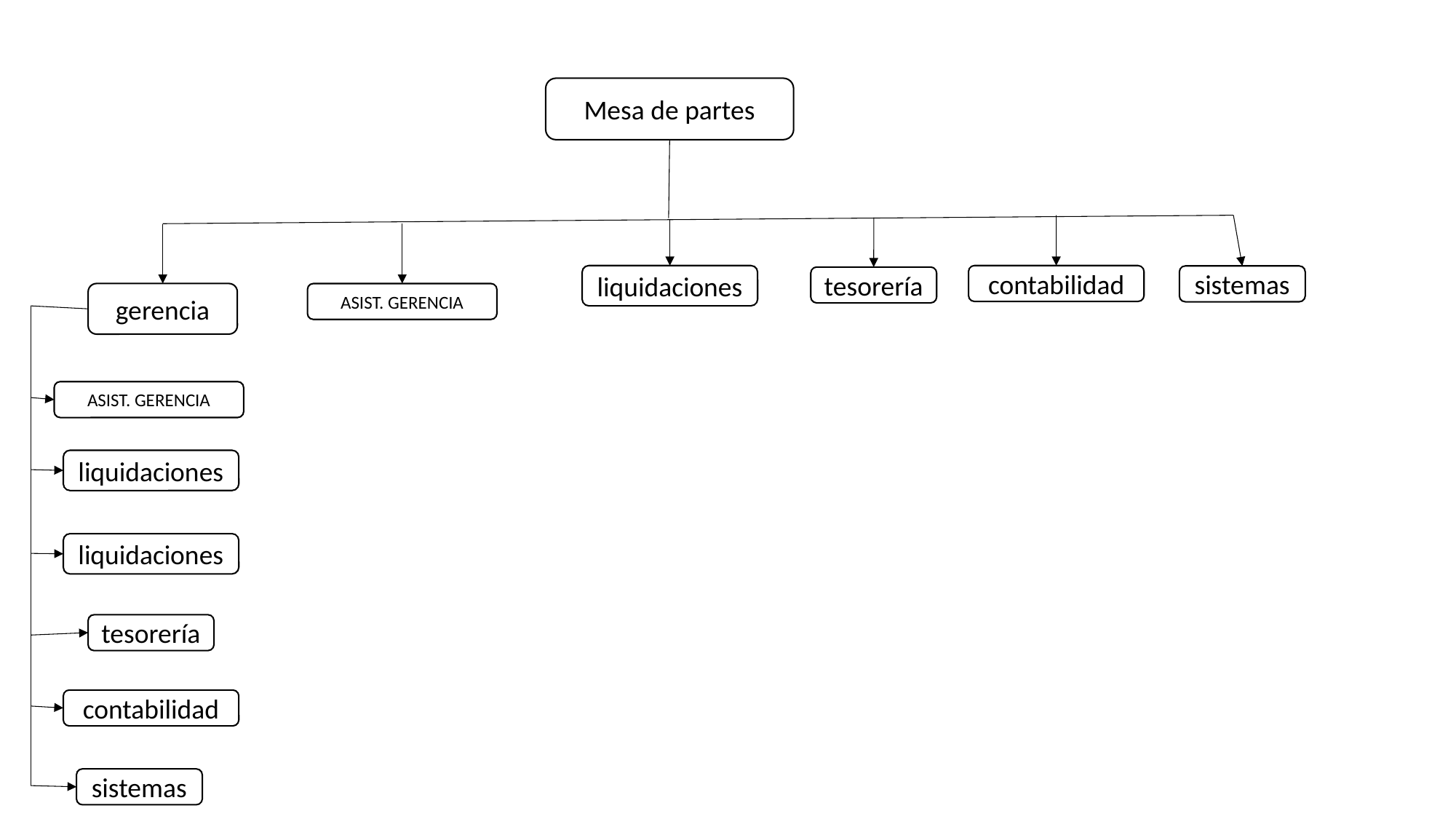

Mesa de partes
liquidaciones
contabilidad
sistemas
tesorería
gerencia
ASIST. GERENCIA
ASIST. GERENCIA
liquidaciones
liquidaciones
tesorería
contabilidad
sistemas